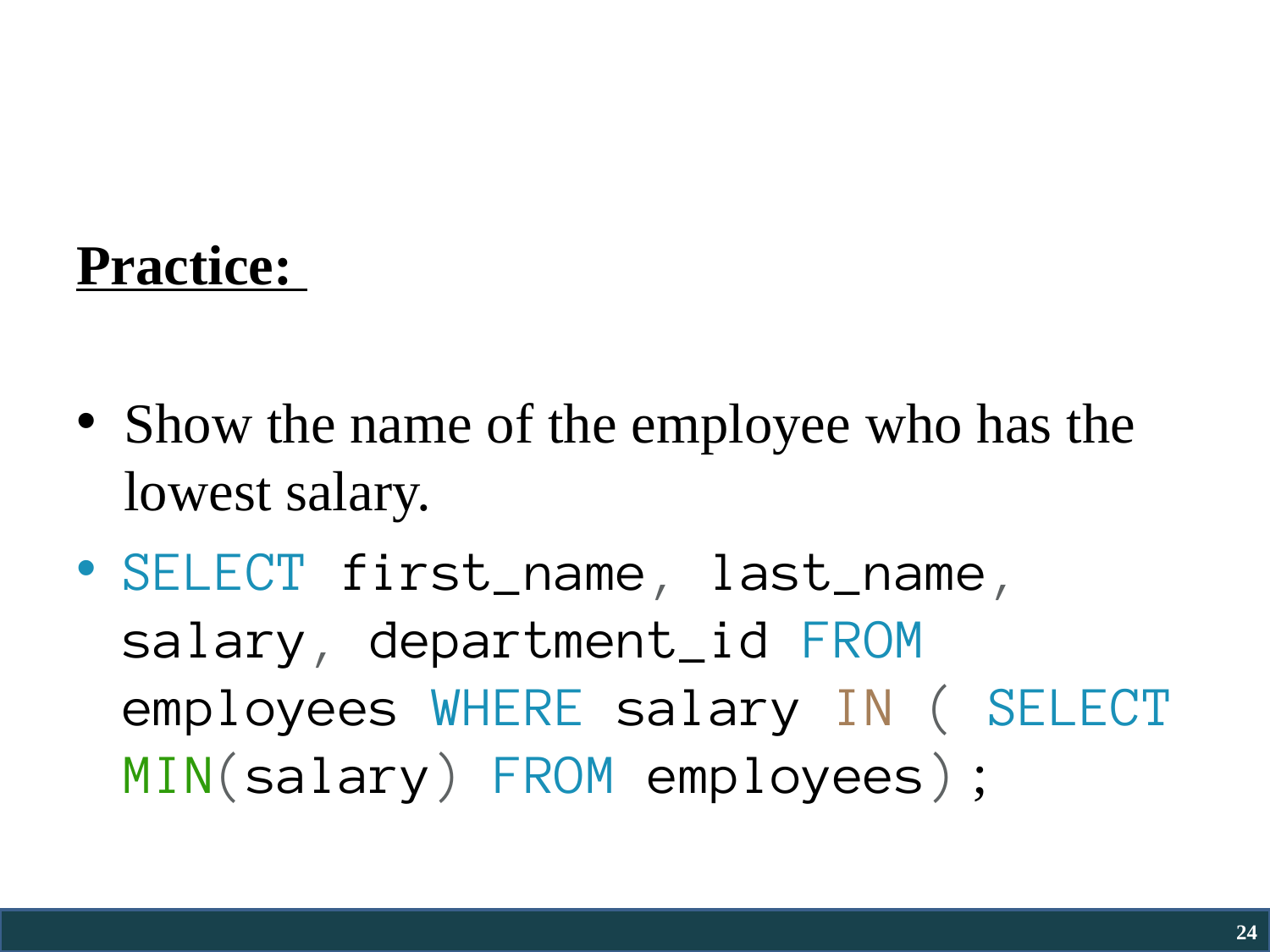

#
Practice:

Show the name of the employee who has the lowest salary.
SELECT first_name, last_name, salary, department_id FROM employees WHERE salary IN ( SELECT MIN(salary) FROM employees) ;
24